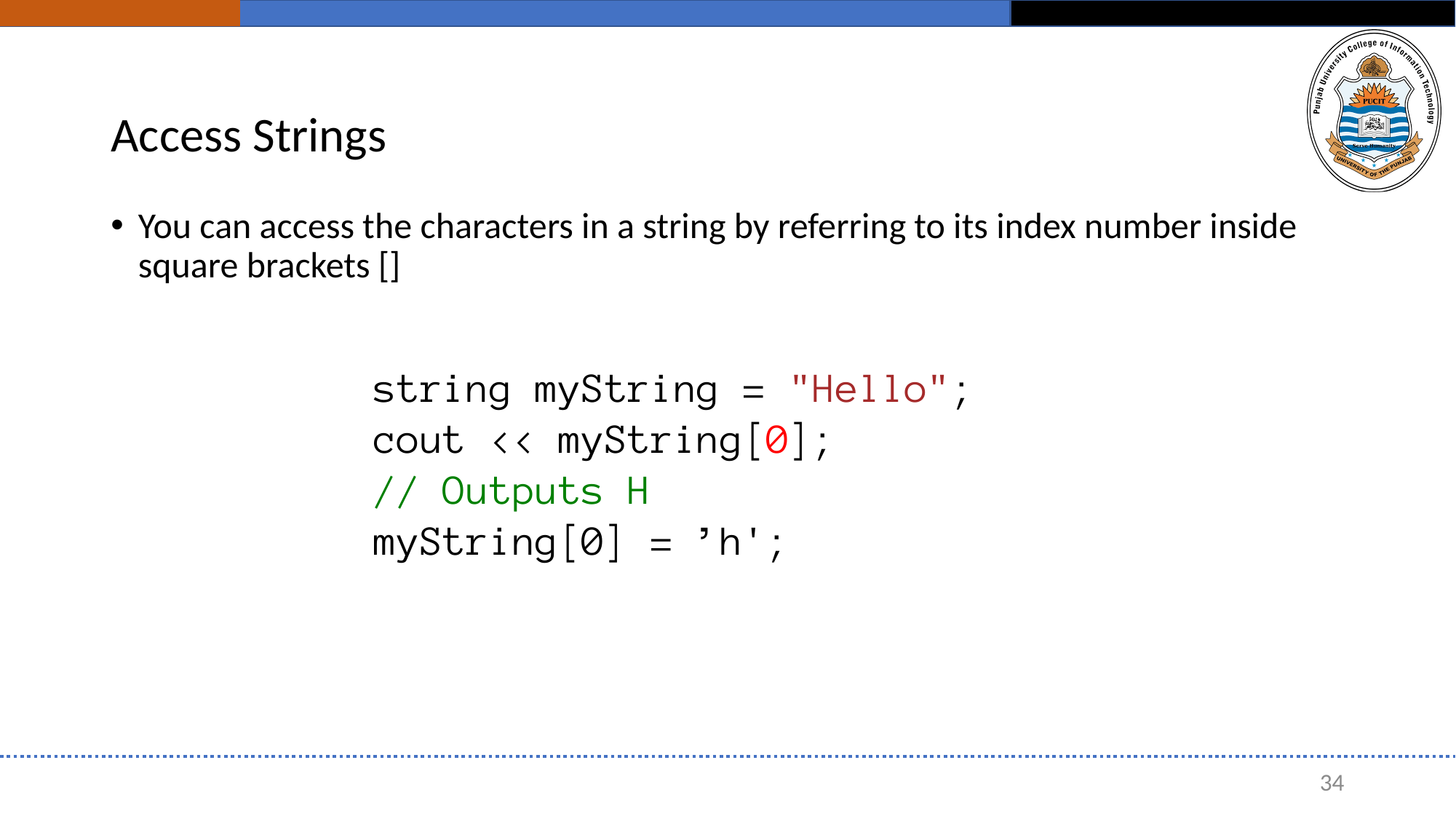

# Access Strings
You can access the characters in a string by referring to its index number inside square brackets []

string myString = "Hello";
cout << myString[0];
// Outputs H
myString[0] = ’h';
34